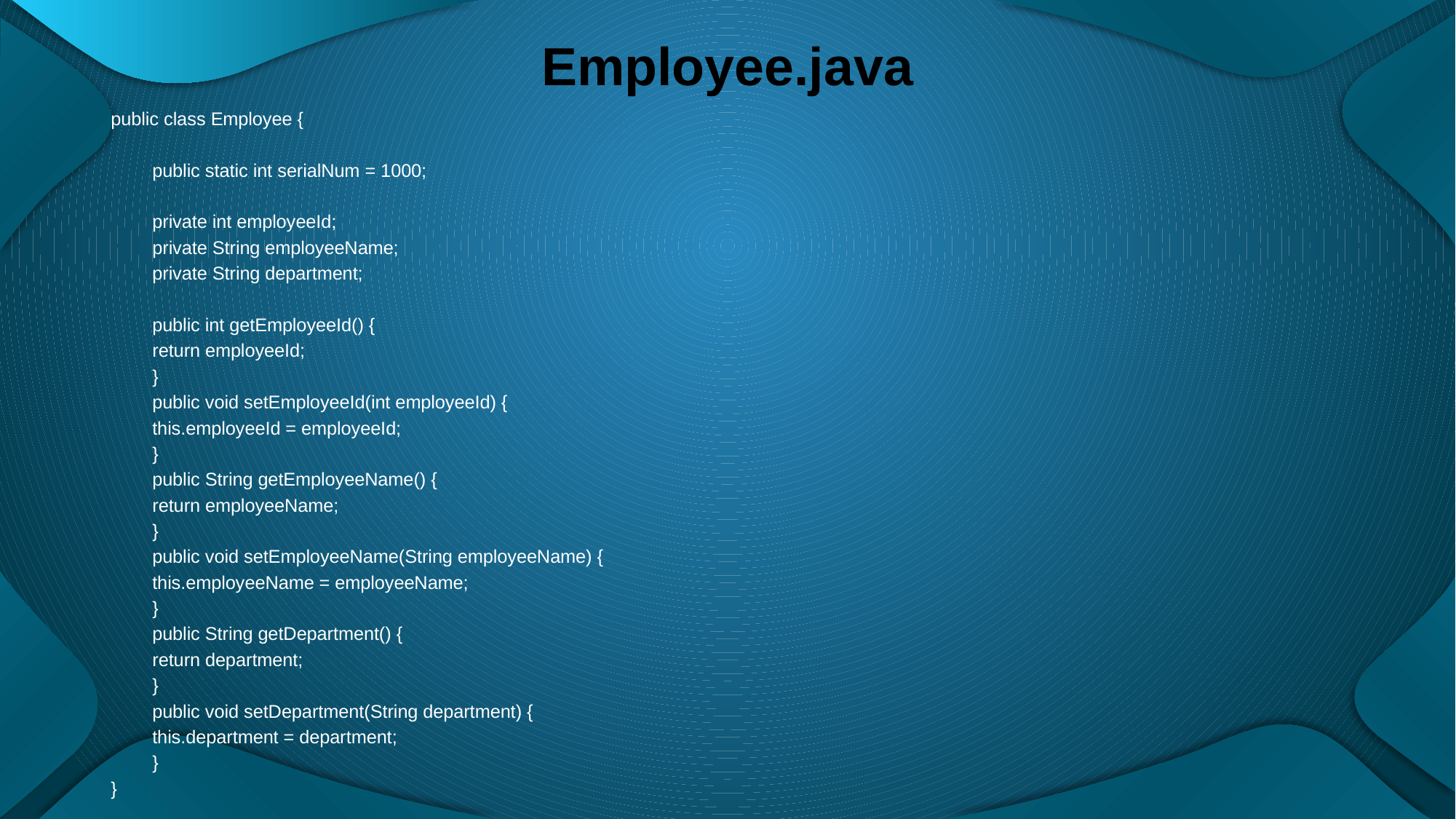

# Employee.java
public class Employee {

	public static int serialNum = 1000;

	private int employeeId;
	private String employeeName;
	private String department;

	public int getEmployeeId() {
		return employeeId;
	}
	public void setEmployeeId(int employeeId) {
		this.employeeId = employeeId;
	}
	public String getEmployeeName() {
		return employeeName;
	}
	public void setEmployeeName(String employeeName) {
		this.employeeName = employeeName;
	}
	public String getDepartment() {
		return department;
	}
	public void setDepartment(String department) {
		this.department = department;
	}
}